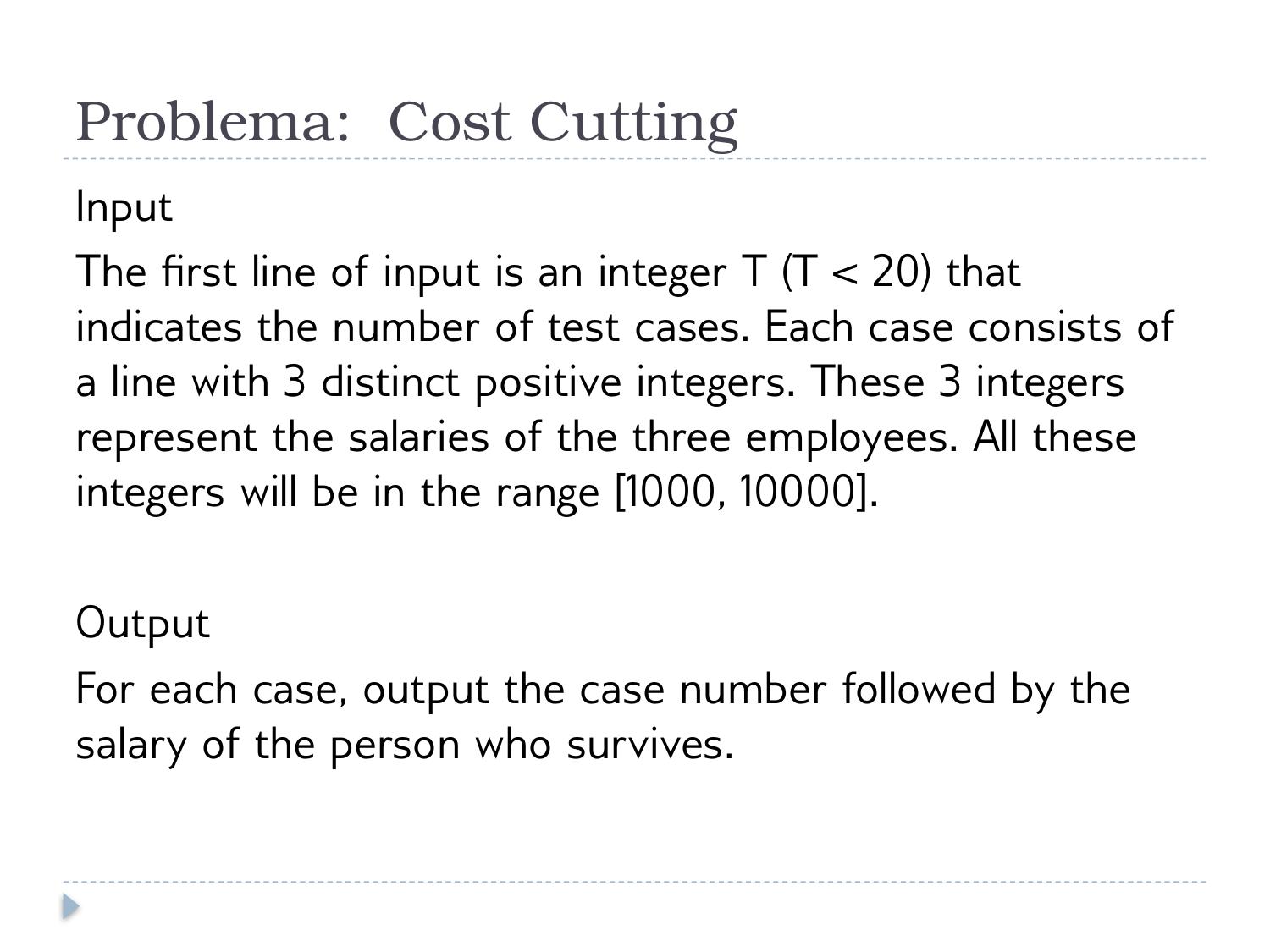

# Problema:  Cost Cutting
Input
The first line of input is an integer T (T < 20) that indicates the number of test cases. Each case consists of a line with 3 distinct positive integers. These 3 integers represent the salaries of the three employees. All these integers will be in the range [1000, 10000].

Output
For each case, output the case number followed by the salary of the person who survives.